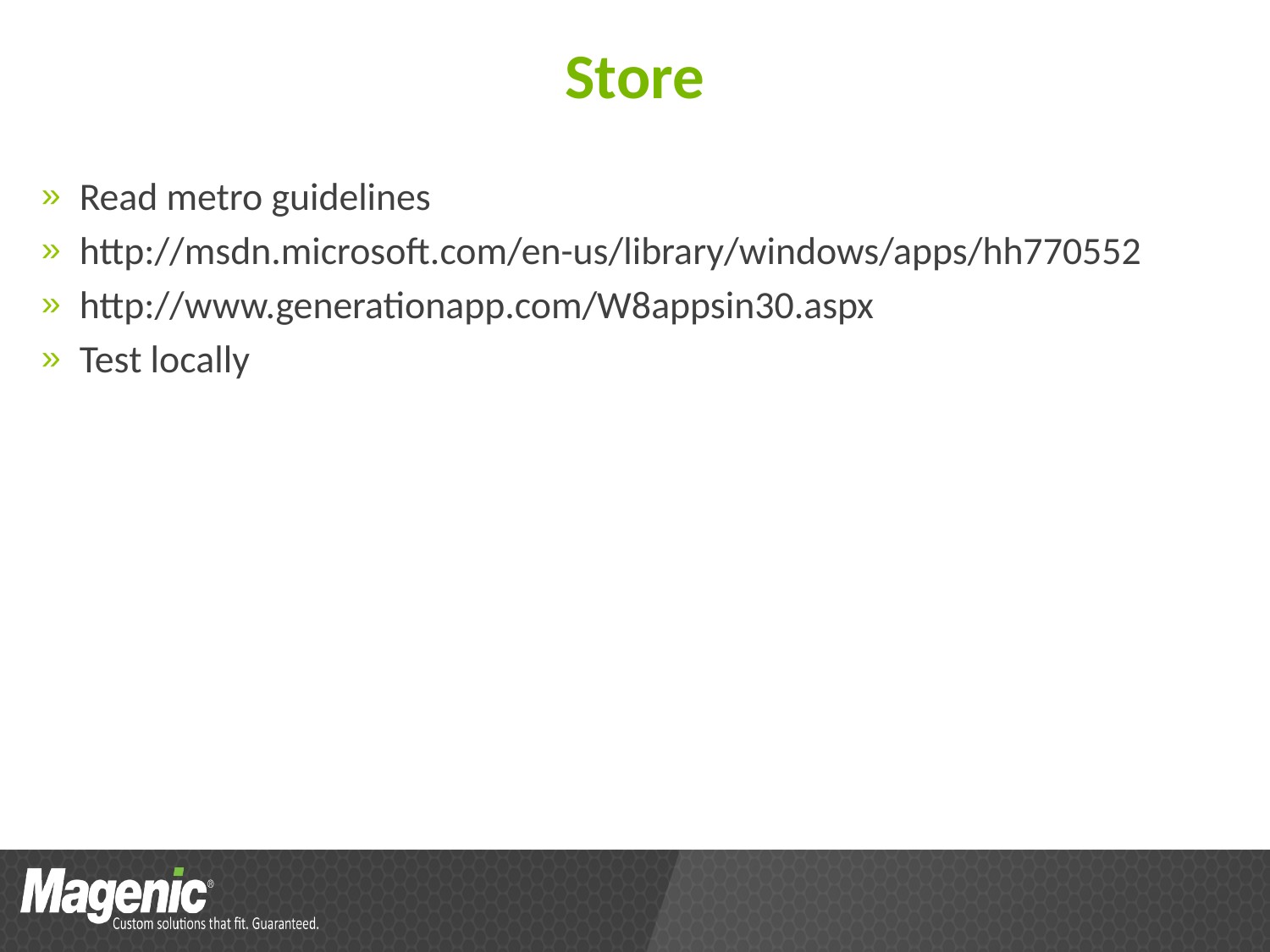

# Store
Read metro guidelines
http://msdn.microsoft.com/en-us/library/windows/apps/hh770552
http://www.generationapp.com/W8appsin30.aspx
Test locally